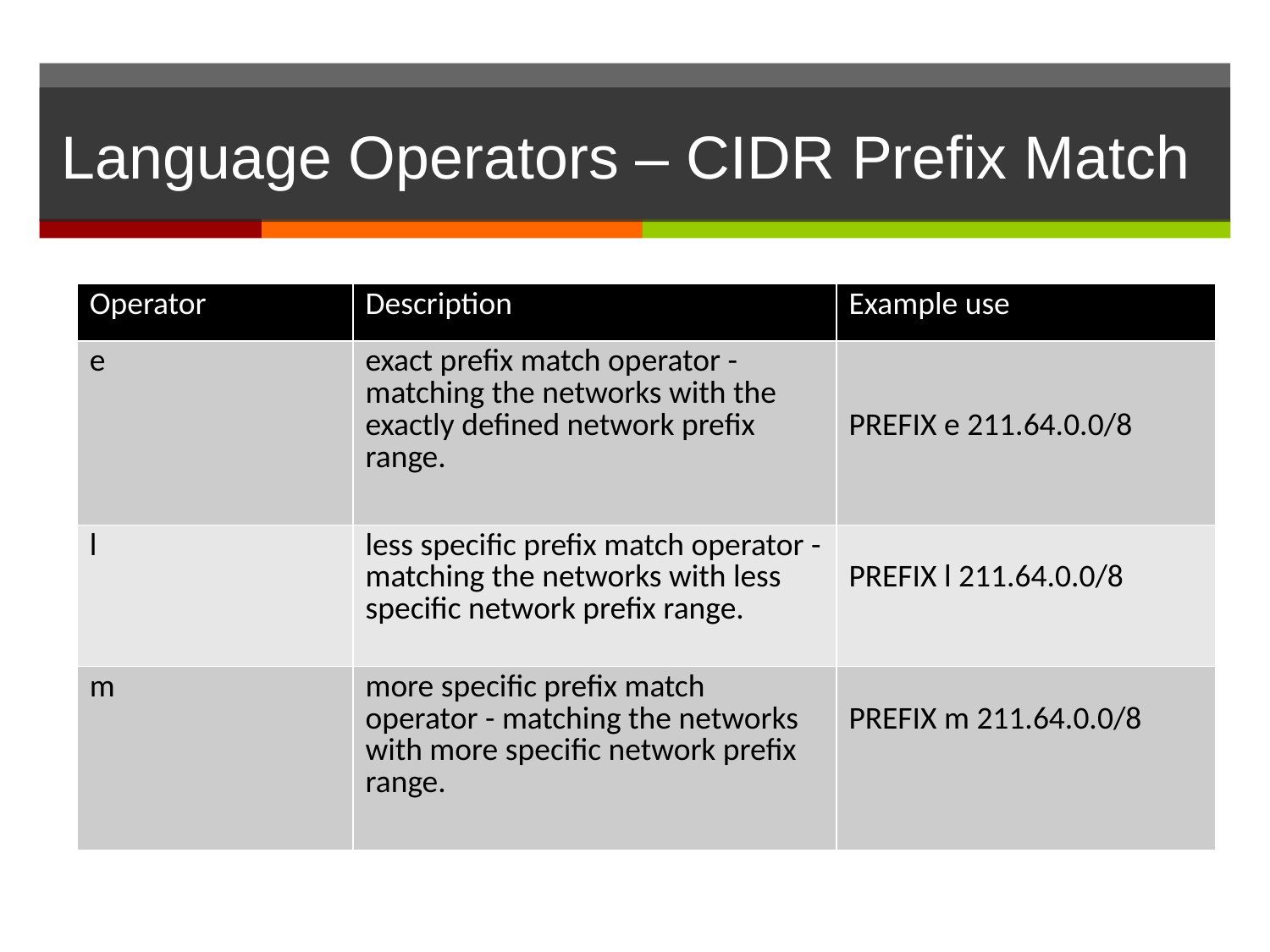

# Language Operators – CIDR Preﬁx Match
| Operator | Description | Example use |
| --- | --- | --- |
| e | exact preﬁx match operator - matching the networks with the exactly deﬁned network preﬁx range. | PREFIX e 211.64.0.0/8 |
| l | less speciﬁc preﬁx match operator - matching the networks with less speciﬁc network preﬁx range. | PREFIX l 211.64.0.0/8 |
| m | more speciﬁc preﬁx match operator - matching the networks with more speciﬁc network preﬁx range. | PREFIX m 211.64.0.0/8 |